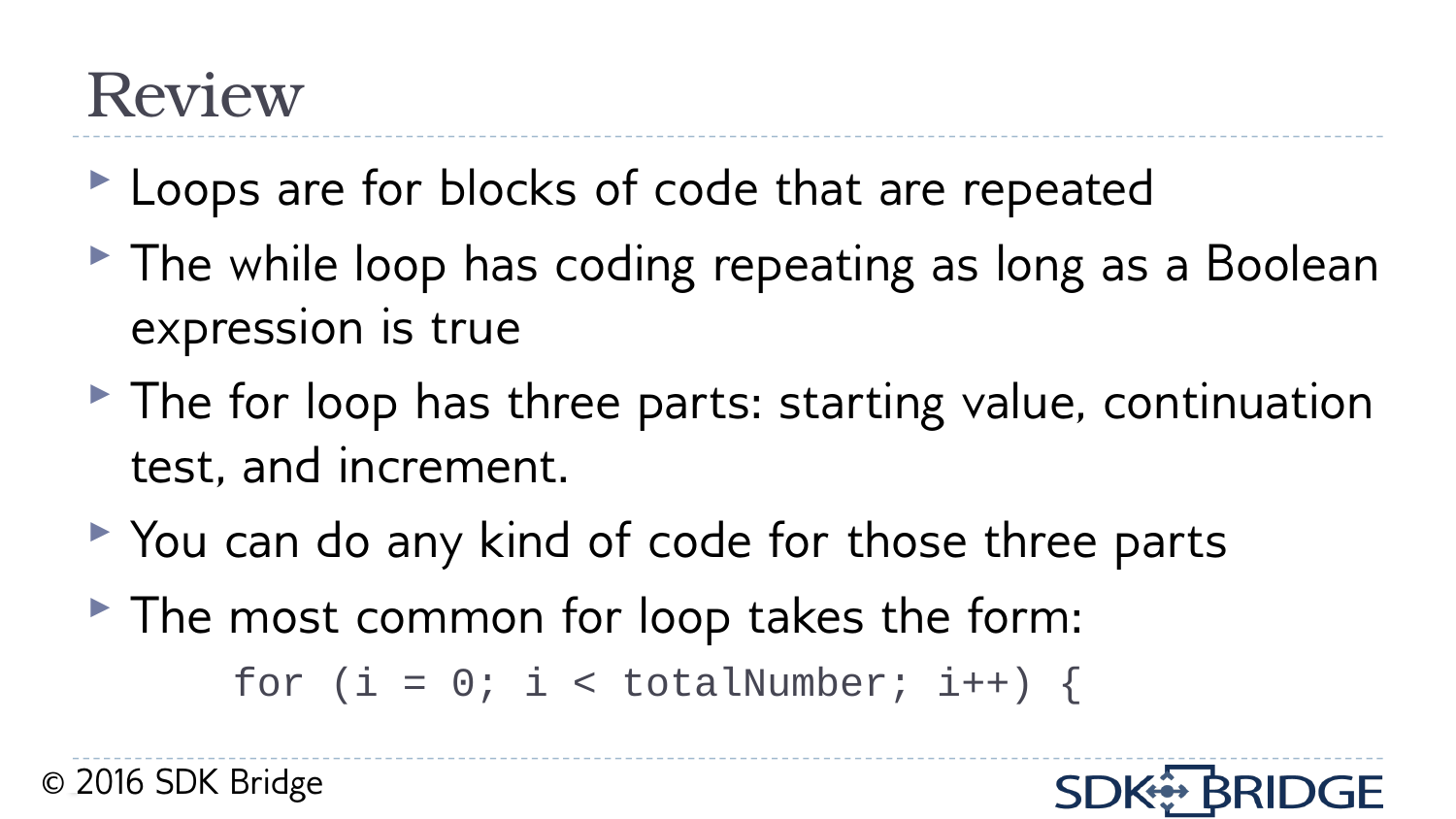

# Review
Loops are for blocks of code that are repeated
The while loop has coding repeating as long as a Boolean expression is true
The for loop has three parts: starting value, continuation test, and increment.
You can do any kind of code for those three parts
The most common for loop takes the form:
	for (i = 0; i < totalNumber; i++) {